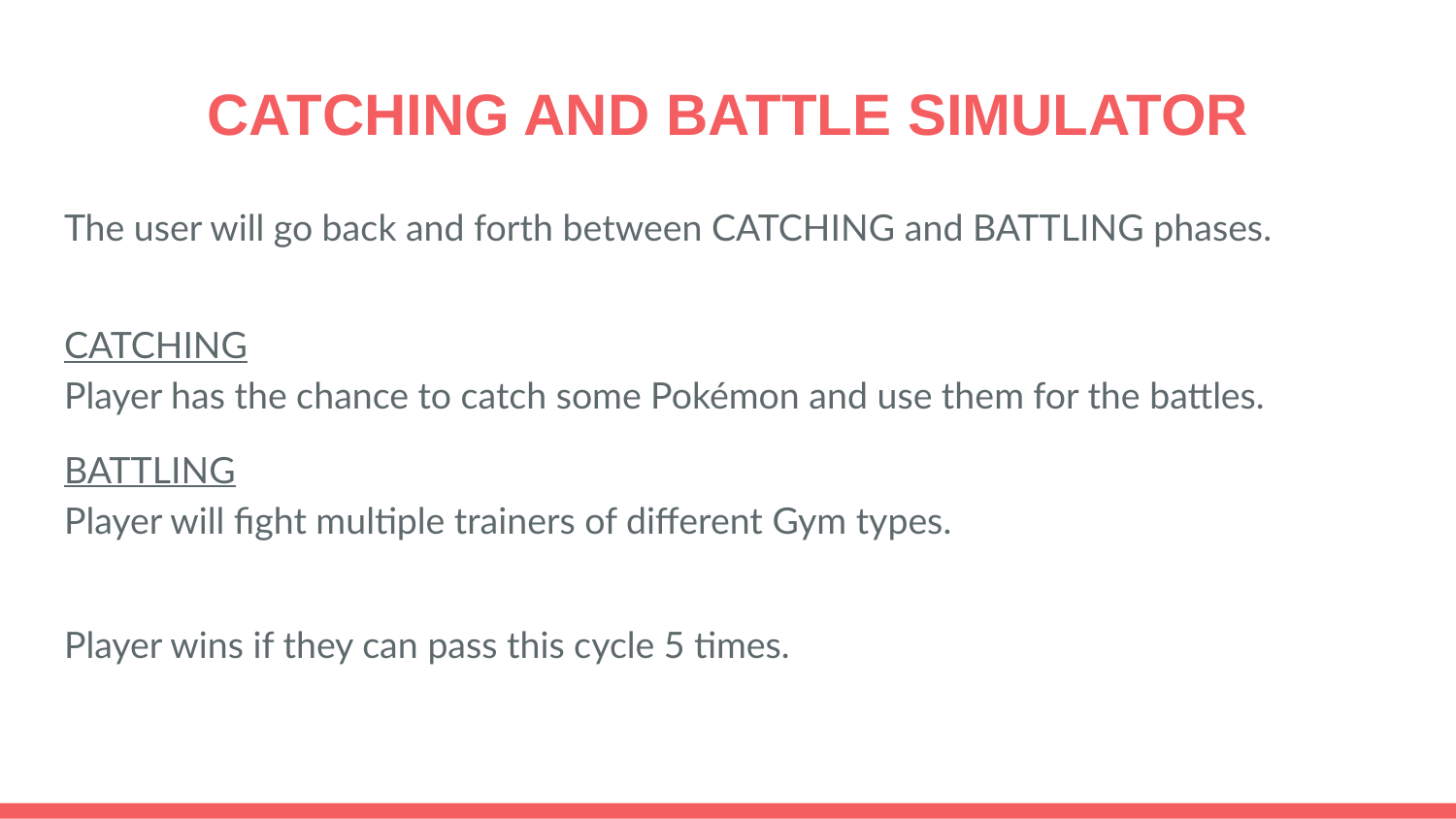

# CATCHING AND BATTLE SIMULATOR
The user will go back and forth between CATCHING and BATTLING phases.
CATCHING
Player has the chance to catch some Pokémon and use them for the battles.
BATTLING
Player will fight multiple trainers of different Gym types.
Player wins if they can pass this cycle 5 times.